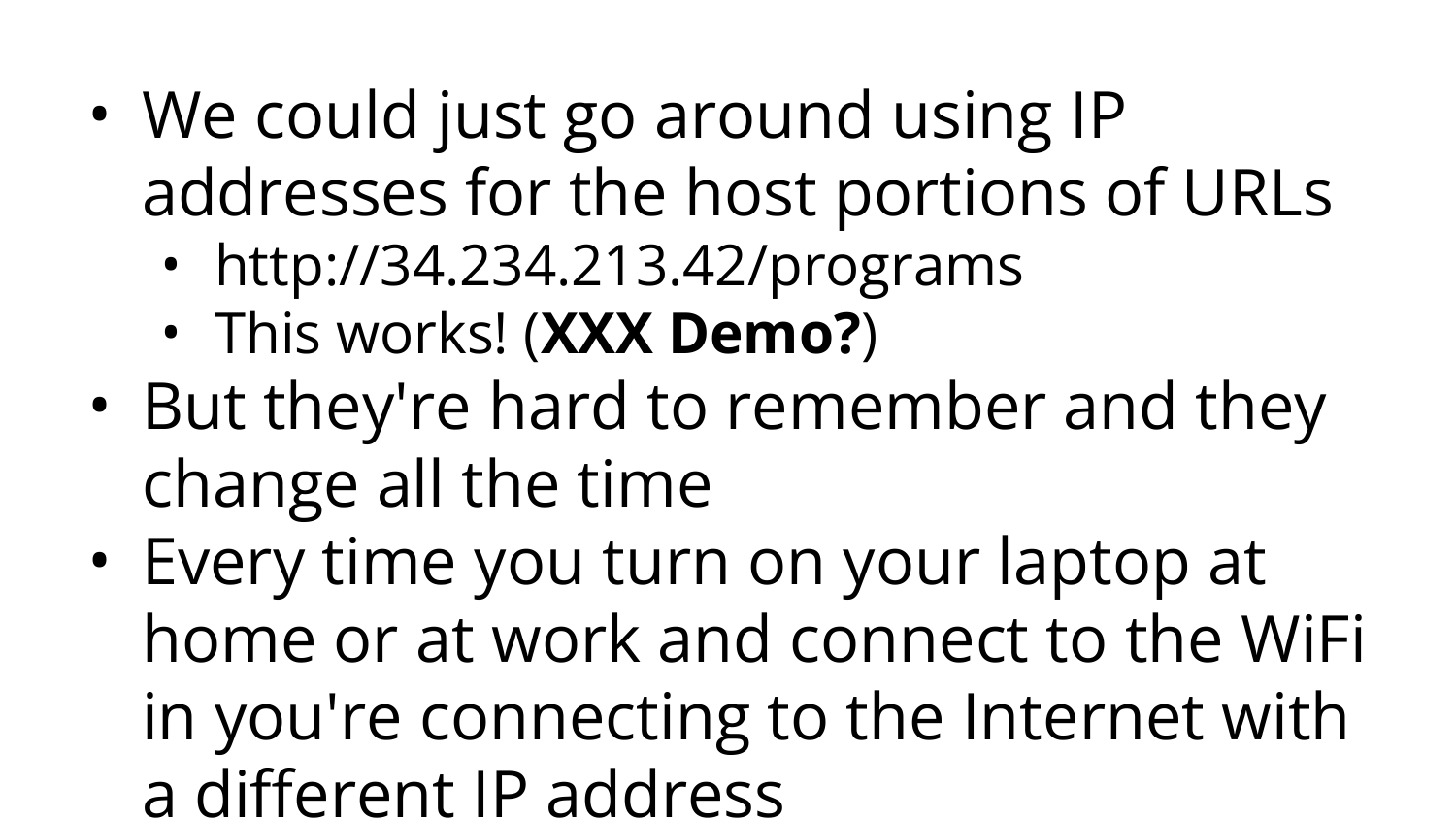

We could just go around using IP addresses for the host portions of URLs
http://34.234.213.42/programs
This works! (XXX Demo?)
But they're hard to remember and they change all the time
Every time you turn on your laptop at home or at work and connect to the WiFi in you're connecting to the Internet with a different IP address